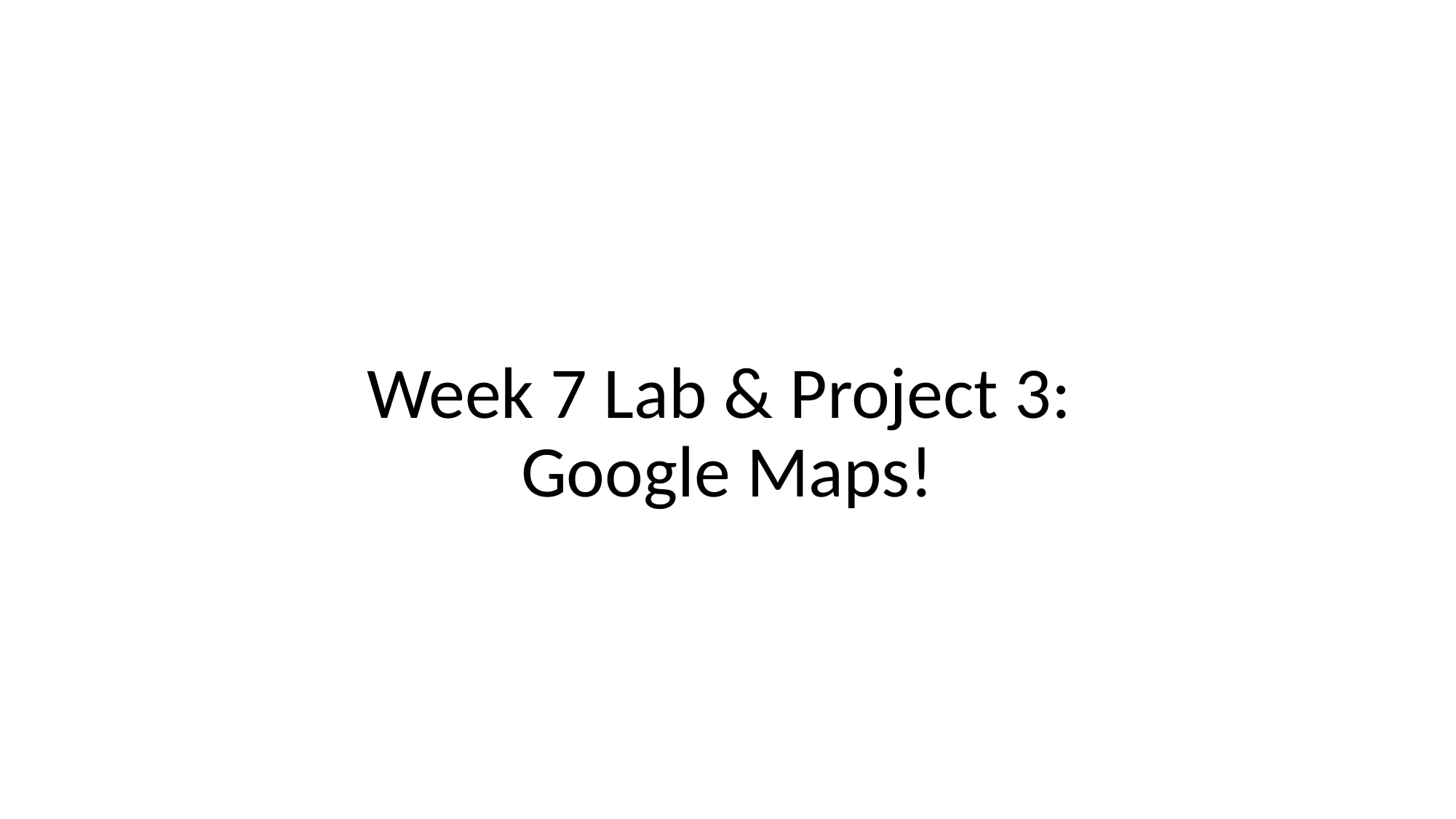

# Week 7 Lab & Project 3: Google Maps!